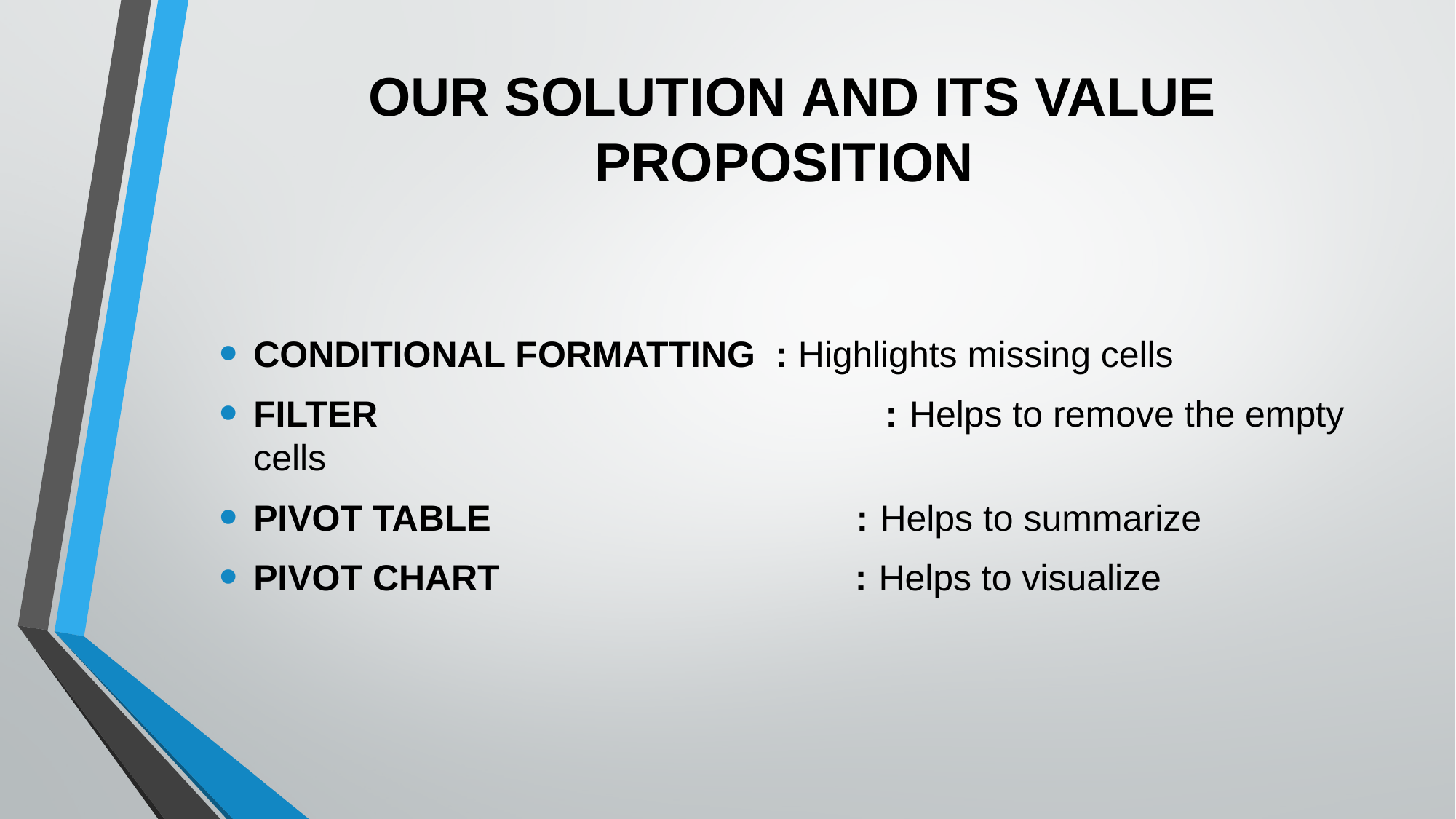

# OUR SOLUTION AND ITS VALUE PROPOSITION
CONDITIONAL FORMATTING  : Highlights missing cells
FILTER                                                  : Helps to remove the empty cells
PIVOT TABLE                                    : Helps to summarize
PIVOT CHART                                   : Helps to visualize